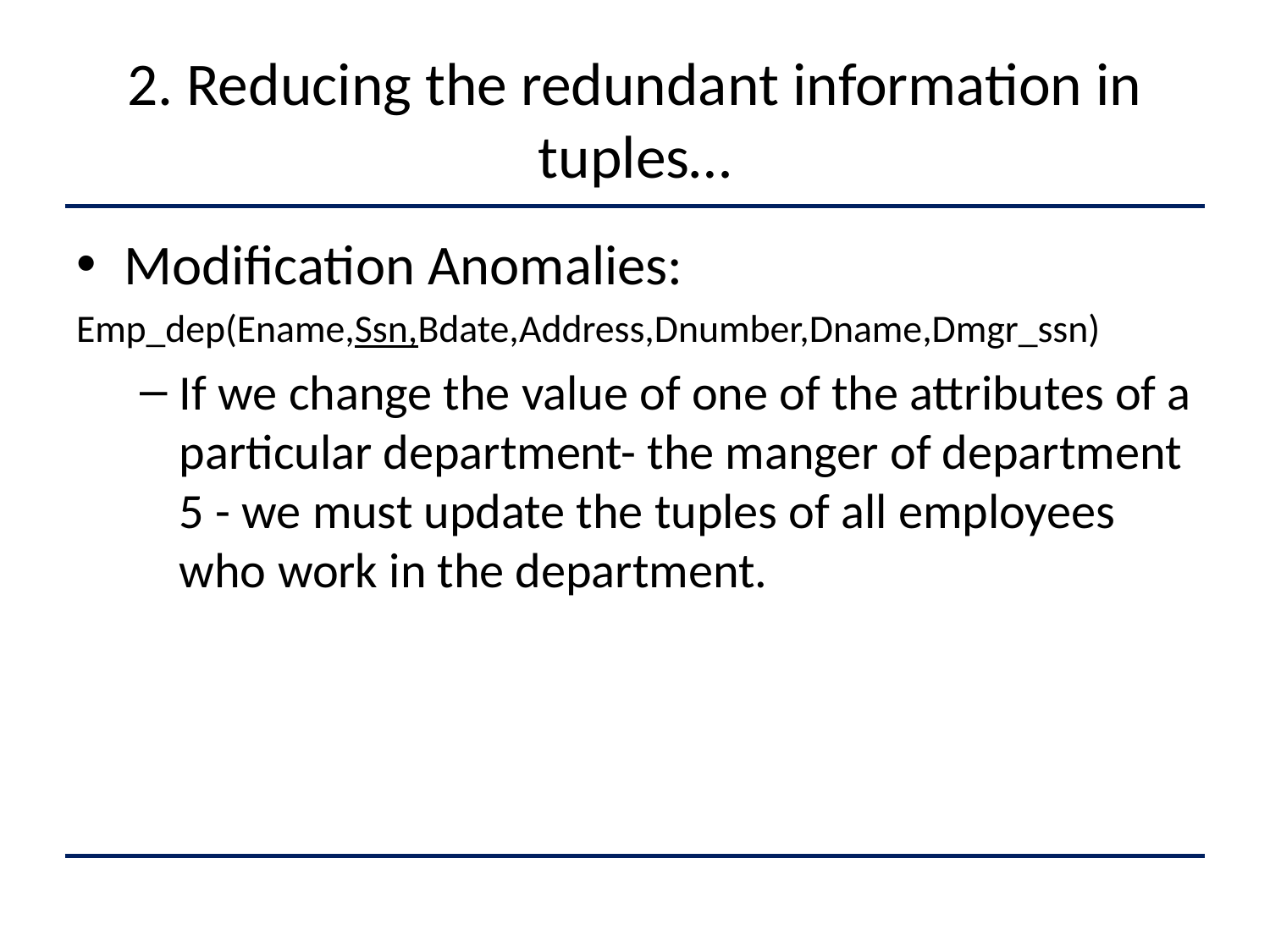

# 2. Reducing the redundant information in tuples…
Modification Anomalies:
Emp_dep(Ename,Ssn,Bdate,Address,Dnumber,Dname,Dmgr_ssn)
If we change the value of one of the attributes of a particular department- the manger of department 5 - we must update the tuples of all employees who work in the department.